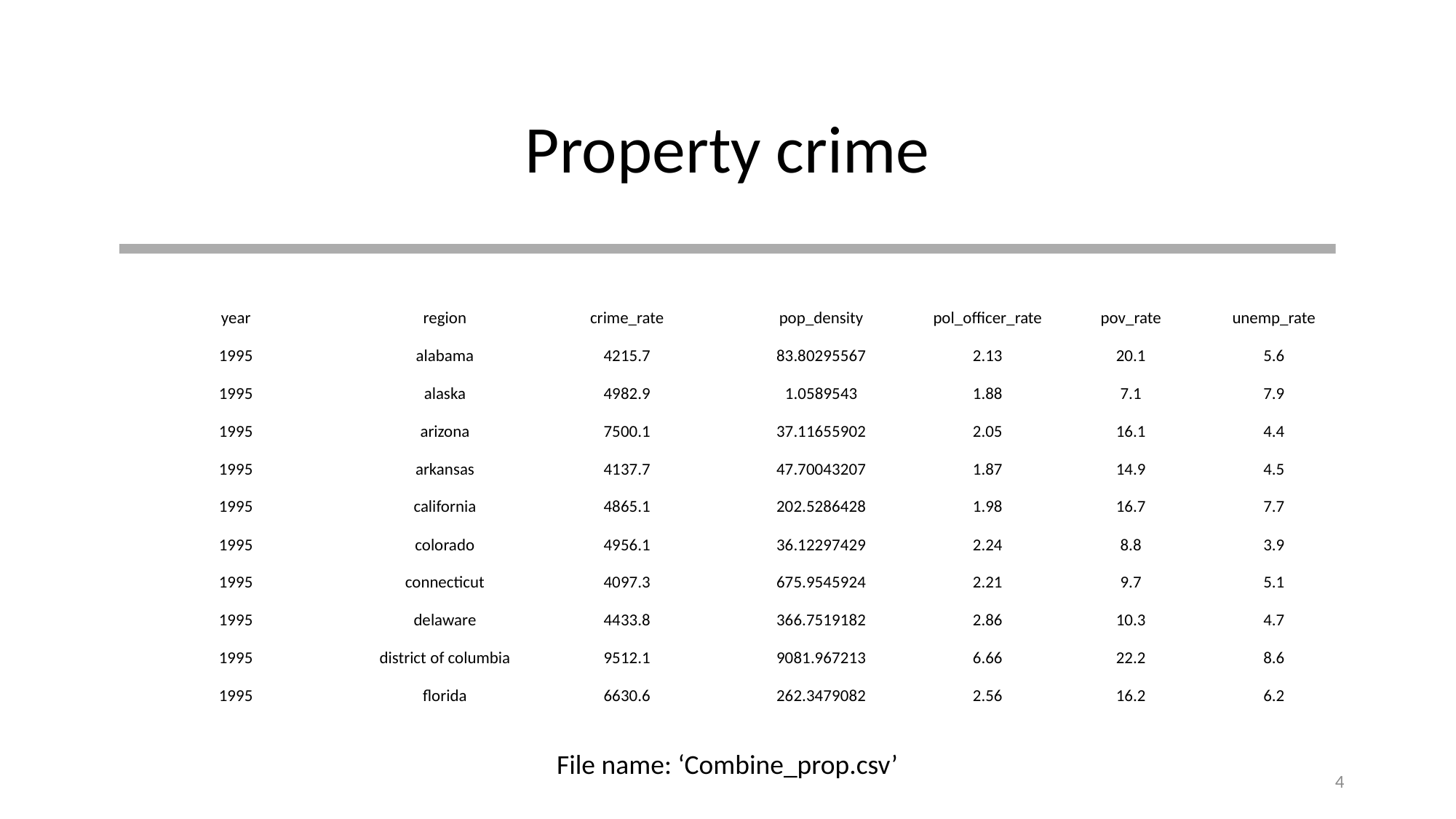

# Property crime

| year | region | crime\_rate | pop\_density | pol\_officer\_rate | pov\_rate | unemp\_rate |
| --- | --- | --- | --- | --- | --- | --- |
| 1995 | alabama | 4215.7 | 83.80295567 | 2.13 | 20.1 | 5.6 |
| 1995 | alaska | 4982.9 | 1.0589543 | 1.88 | 7.1 | 7.9 |
| 1995 | arizona | 7500.1 | 37.11655902 | 2.05 | 16.1 | 4.4 |
| 1995 | arkansas | 4137.7 | 47.70043207 | 1.87 | 14.9 | 4.5 |
| 1995 | california | 4865.1 | 202.5286428 | 1.98 | 16.7 | 7.7 |
| 1995 | colorado | 4956.1 | 36.12297429 | 2.24 | 8.8 | 3.9 |
| 1995 | connecticut | 4097.3 | 675.9545924 | 2.21 | 9.7 | 5.1 |
| 1995 | delaware | 4433.8 | 366.7519182 | 2.86 | 10.3 | 4.7 |
| 1995 | district of columbia | 9512.1 | 9081.967213 | 6.66 | 22.2 | 8.6 |
| 1995 | florida | 6630.6 | 262.3479082 | 2.56 | 16.2 | 6.2 |
File name: ‘Combine_prop.csv’
4